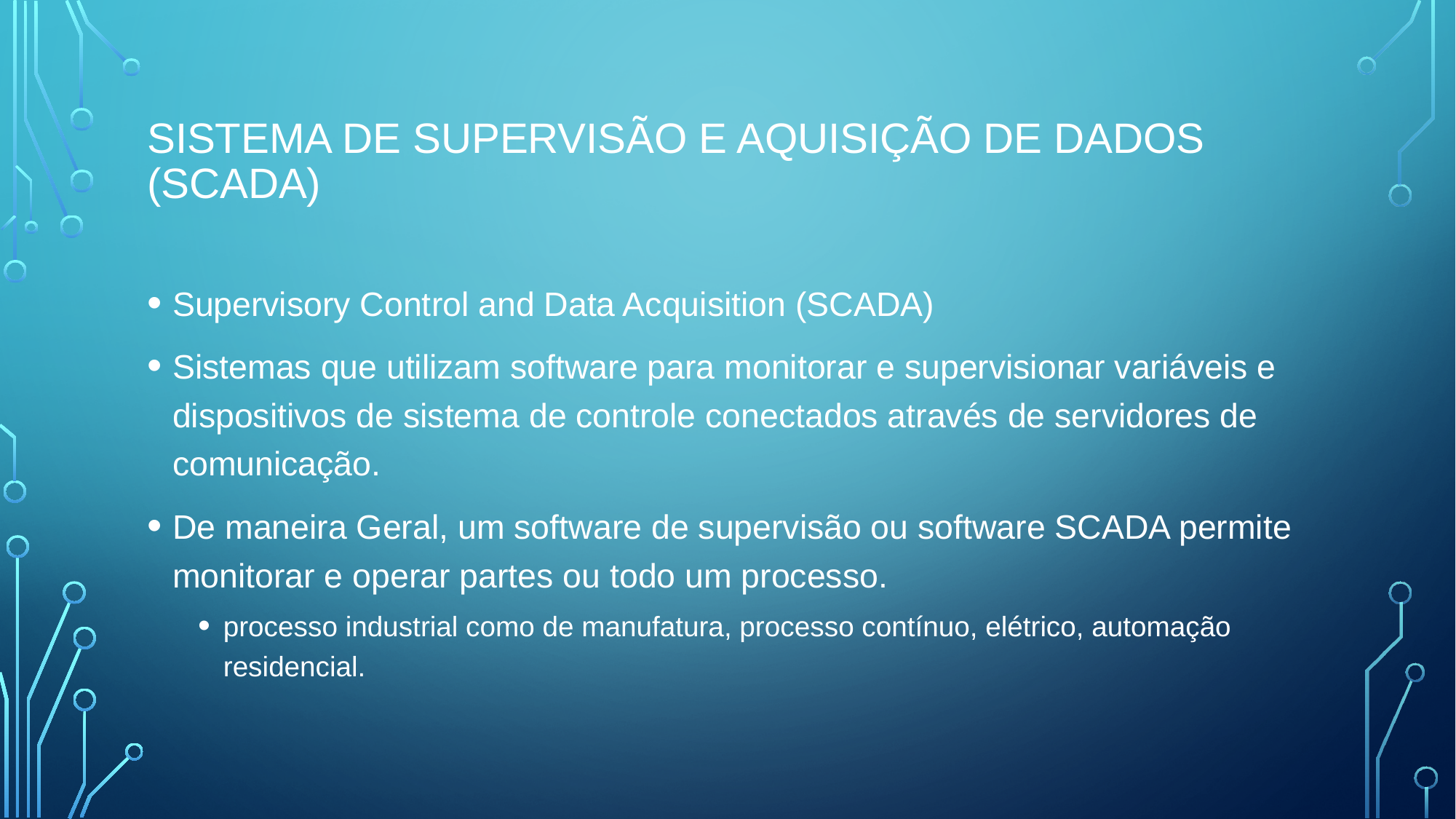

# Sistema de supervisão e aquisição de dados (Scada)
Supervisory Control and Data Acquisition (SCADA)
Sistemas que utilizam software para monitorar e supervisionar variáveis e dispositivos de sistema de controle conectados através de servidores de comunicação.
De maneira Geral, um software de supervisão ou software SCADA permite monitorar e operar partes ou todo um processo.
processo industrial como de manufatura, processo contínuo, elétrico, automação residencial.